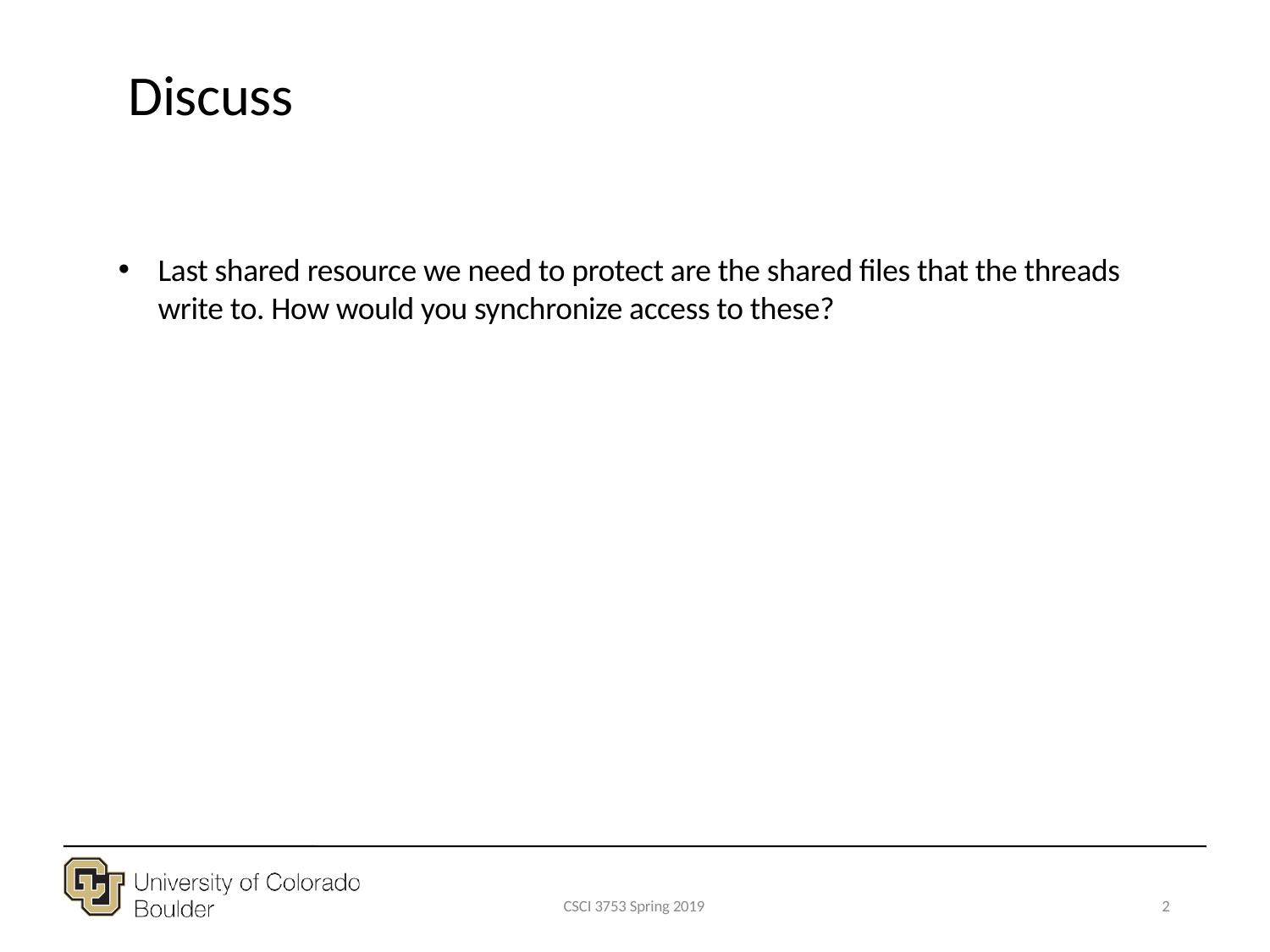

Discuss
Last shared resource we need to protect are the shared files that the threads write to. How would you synchronize access to these?
CSCI 3753 Spring 2019
2